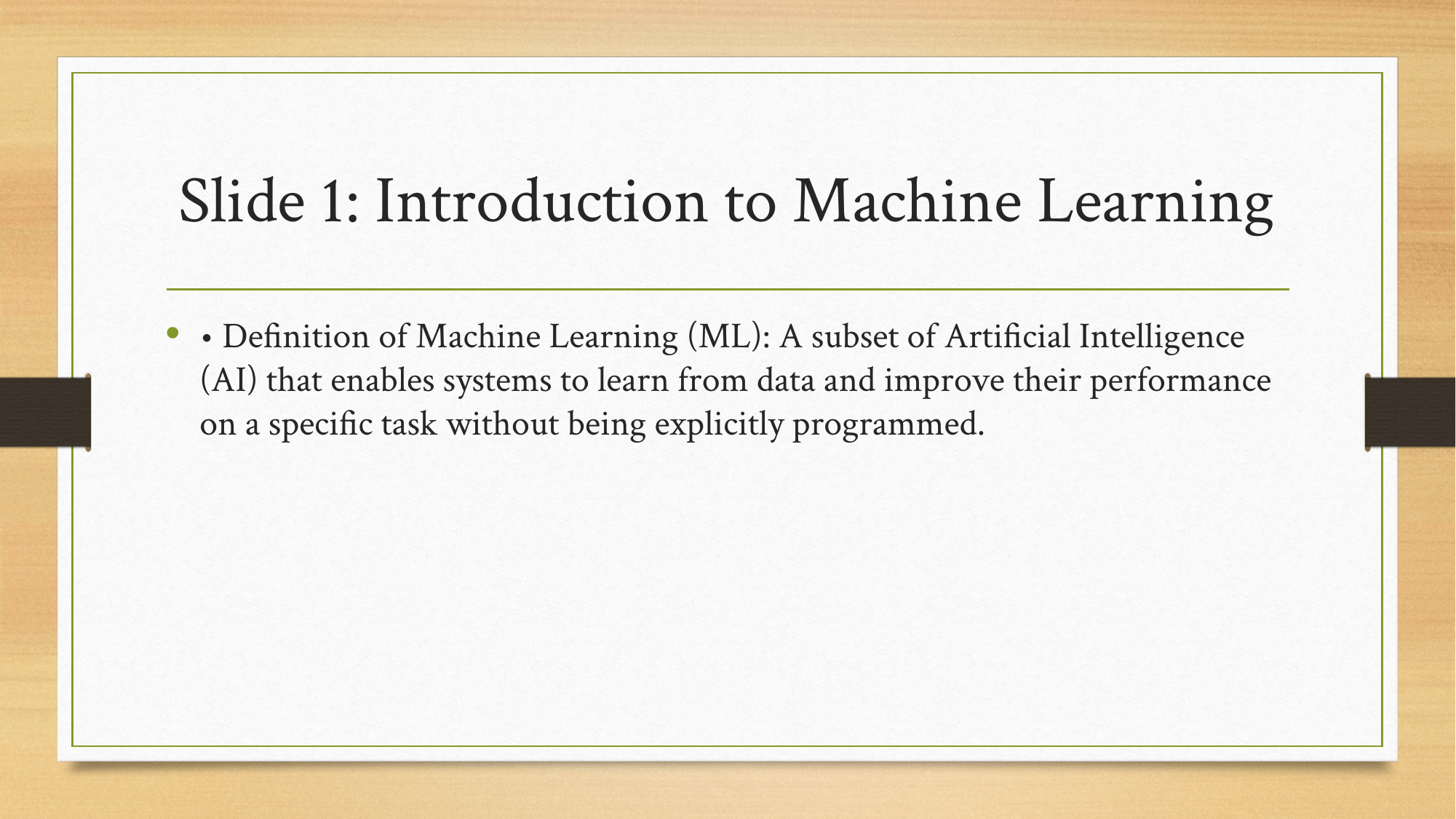

# Slide 1: Introduction to Machine Learning
• Definition of Machine Learning (ML): A subset of Artificial Intelligence (AI) that enables systems to learn from data and improve their performance on a specific task without being explicitly programmed.